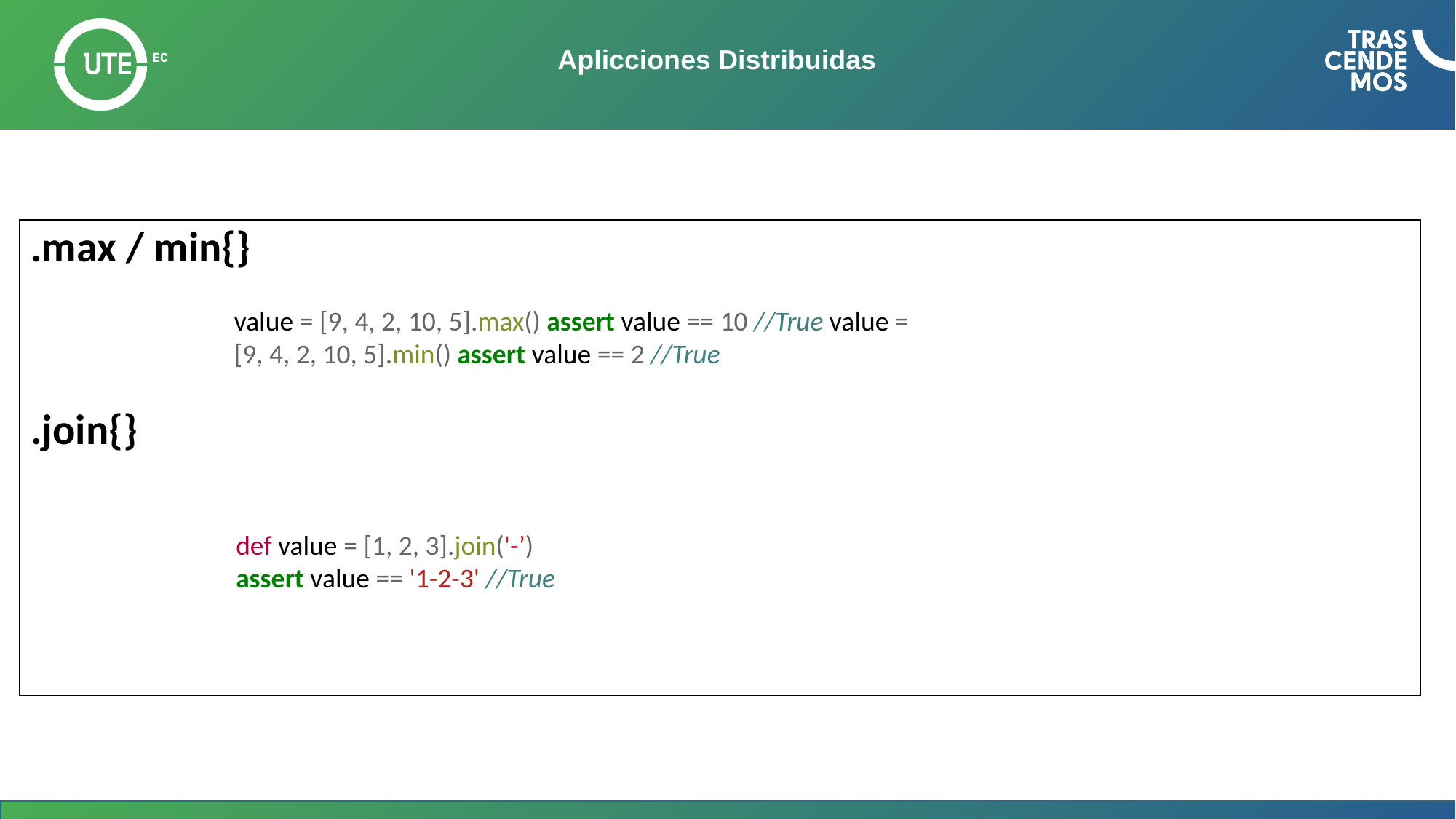

# Aplicciones Distribuidas
.max / min{}

.join{}

value = [9, 4, 2, 10, 5].max() assert value == 10 //True value = [9, 4, 2, 10, 5].min() assert value == 2 //True
def value = [1, 2, 3].join('-’)
assert value == '1-2-3' //True